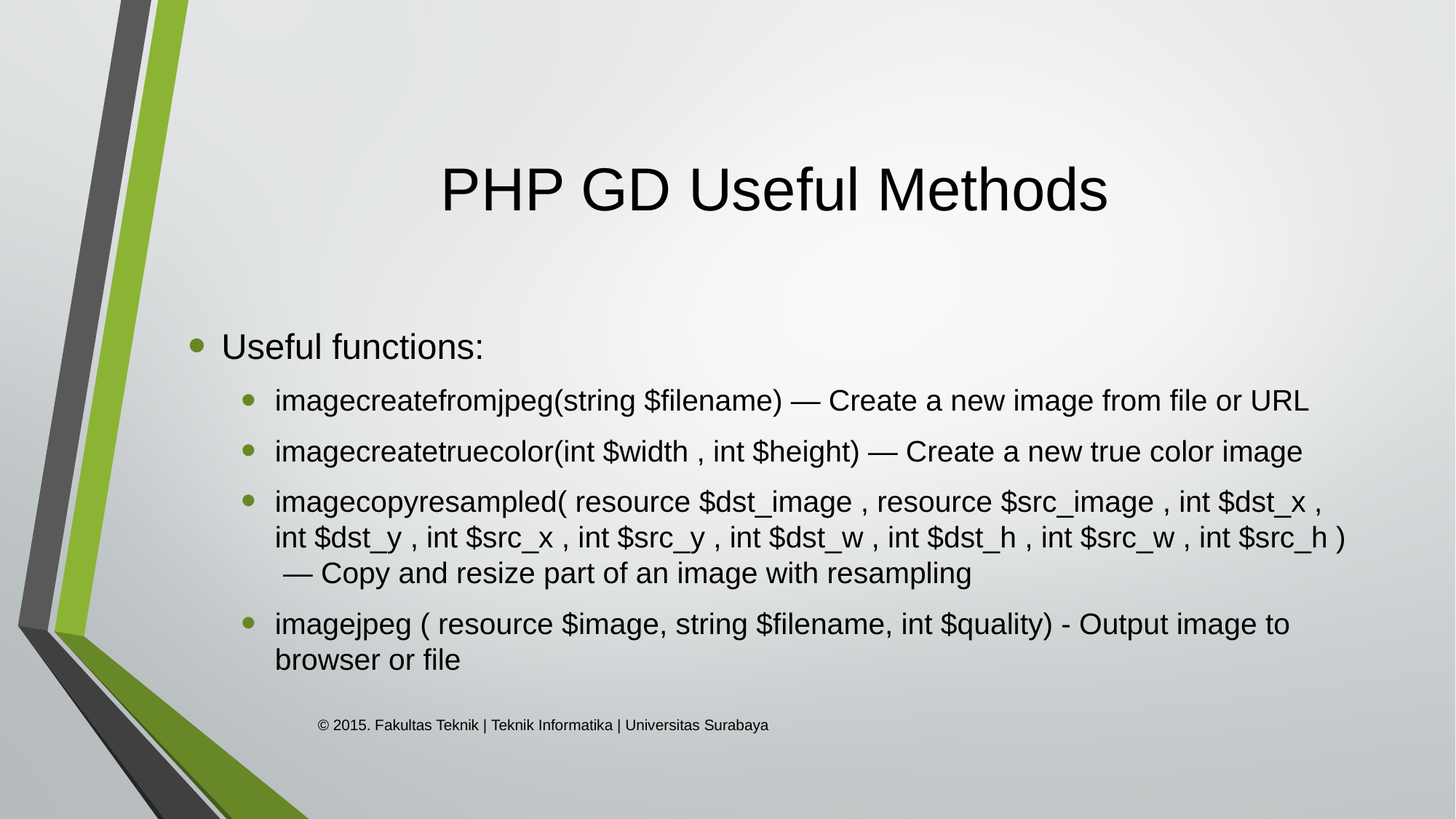

# PHP GD Useful Methods
Useful functions:
imagecreatefromjpeg(string $filename) — Create a new image from file or URL
imagecreatetruecolor(int $width , int $height) — Create a new true color image
imagecopyresampled( resource $dst_image , resource $src_image , int $dst_x , int $dst_y , int $src_x , int $src_y , int $dst_w , int $dst_h , int $src_w , int $src_h )
 — Copy and resize part of an image with resampling
imagejpeg ( resource $image, string $filename, int $quality) - Output image to browser or file

© 2015. Fakultas Teknik | Teknik Informatika | Universitas Surabaya